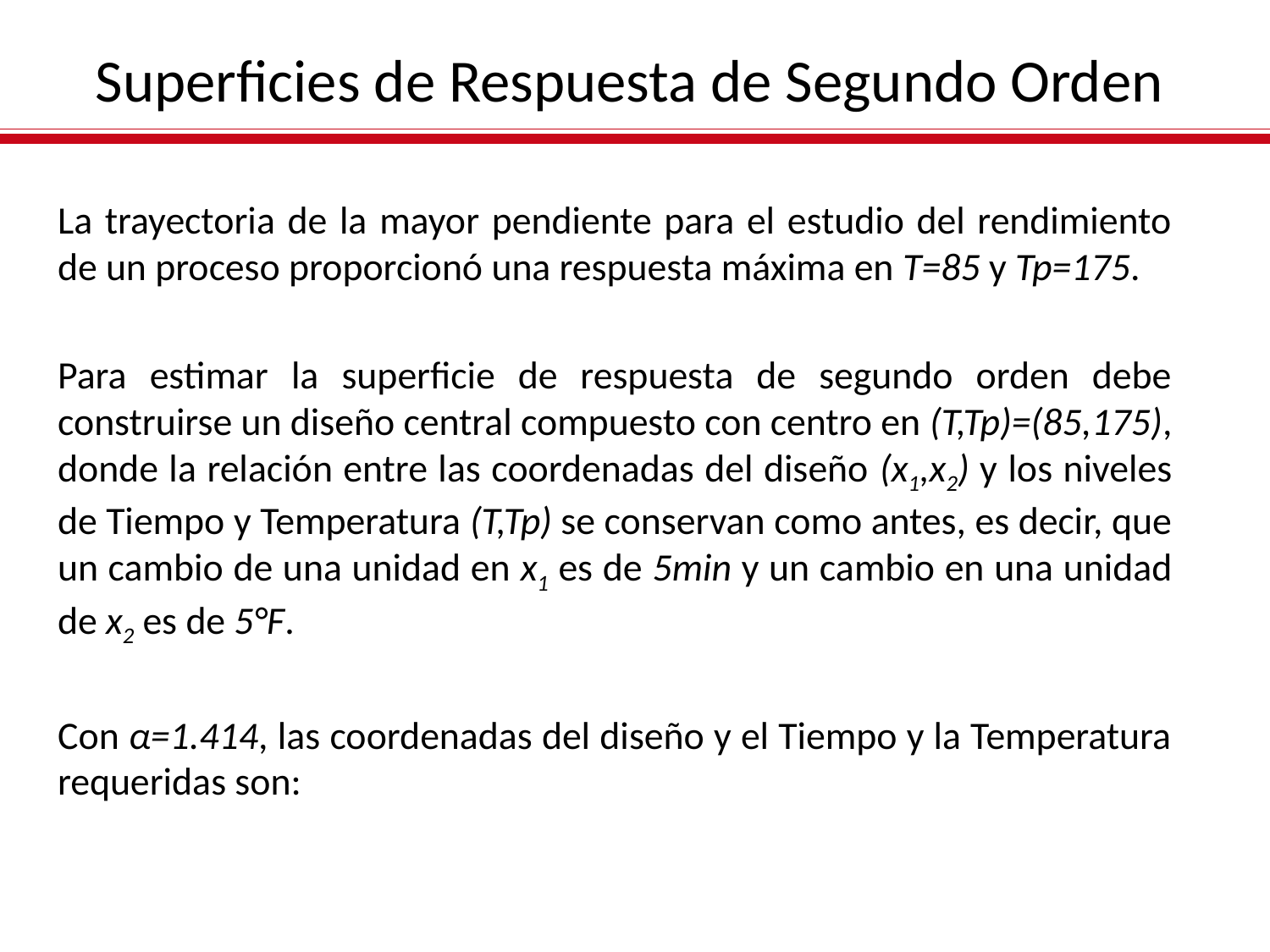

Superficies de Respuesta de Segundo Orden
La trayectoria de la mayor pendiente para el estudio del rendimiento de un proceso proporcionó una respuesta máxima en T=85 y Tp=175.

Para estimar la superficie de respuesta de segundo orden debe construirse un diseño central compuesto con centro en (T,Tp)=(85,175), donde la relación entre las coordenadas del diseño (x1,x2) y los niveles de Tiempo y Temperatura (T,Tp) se conservan como antes, es decir, que un cambio de una unidad en x1 es de 5min y un cambio en una unidad de x2 es de 5°F.

Con α=1.414, las coordenadas del diseño y el Tiempo y la Temperatura requeridas son: